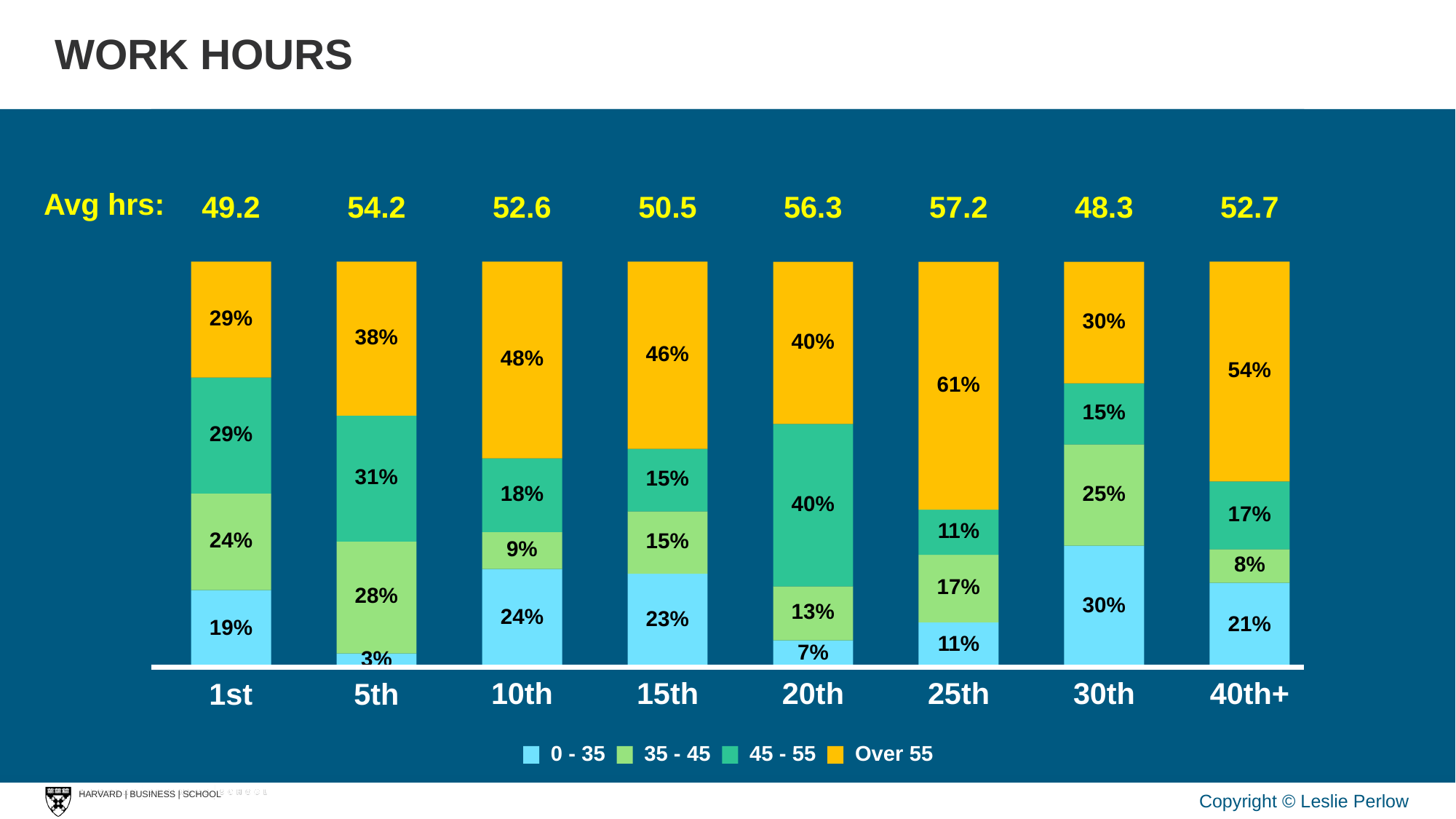

# WORK HOURS

Avg hrs:
49.2
48.3
54.2
52.6
50.5
56.3
57.2
52.7

29%
30%
38%
40%
46%
48%
54%
61%

15%

29%

31%
15%

25%
18%

40%
17%

11%

24%
15%

9%

8%

17%

28%

30%
13%
24%
23%
21%
19%

11%

7%
3%

10th
15th
20th
25th
30th
40th+
1st
5th

Over 55
0 - 35
35 - 45
45 - 55